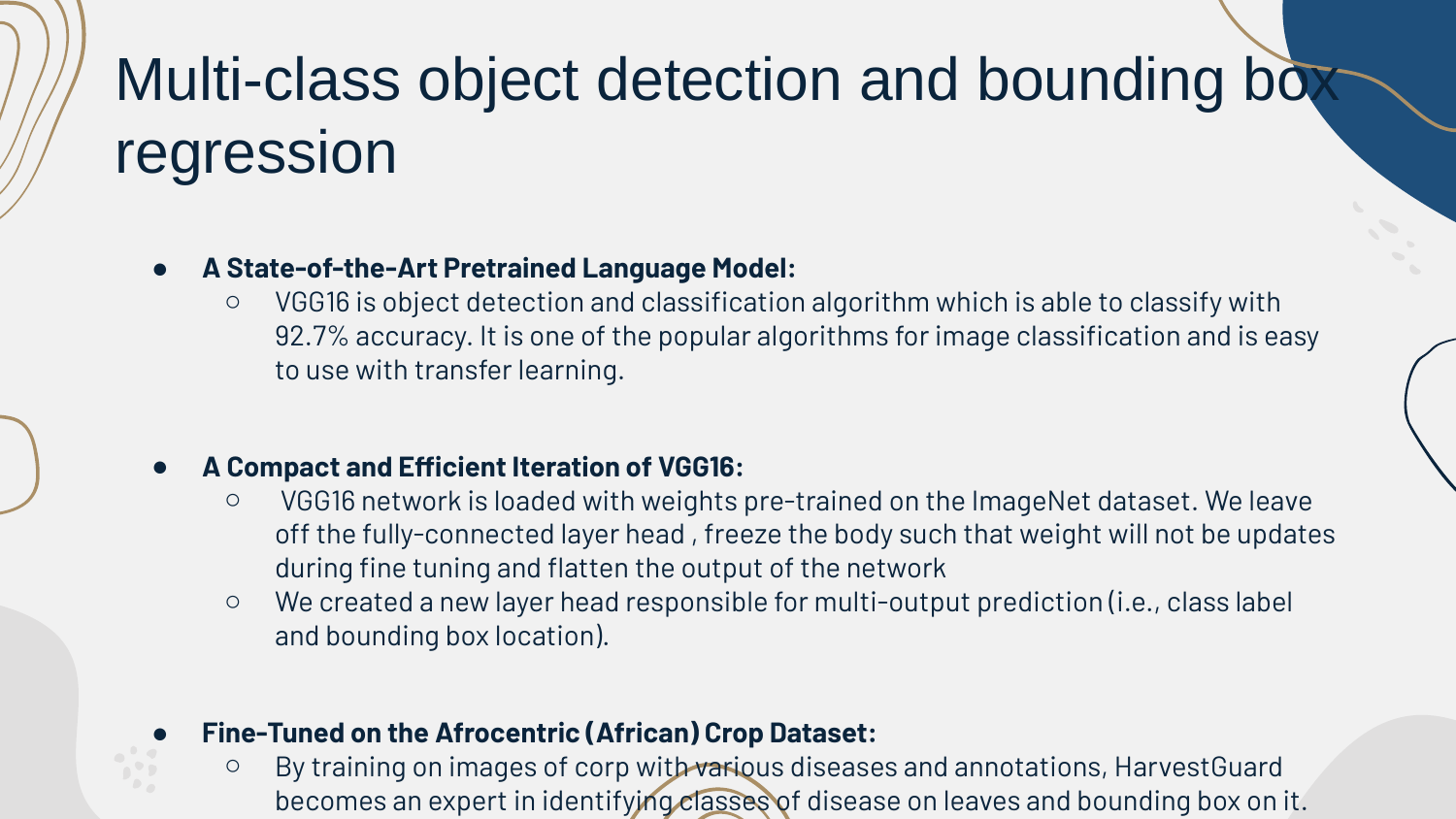

# Multi-class object detection and bounding box regression
A State-of-the-Art Pretrained Language Model:
VGG16 is object detection and classification algorithm which is able to classify with 92.7% accuracy. It is one of the popular algorithms for image classification and is easy to use with transfer learning.

A Compact and Efficient Iteration of VGG16:
 VGG16 network is loaded with weights pre-trained on the ImageNet dataset. We leave off the fully-connected layer head , freeze the body such that weight will not be updates during fine tuning and flatten the output of the network
We created a new layer head responsible for multi-output prediction (i.e., class label and bounding box location).

Fine-Tuned on the Afrocentric (African) Crop Dataset:
By training on images of corp with various diseases and annotations, HarvestGuard becomes an expert in identifying classes of disease on leaves and bounding box on it.